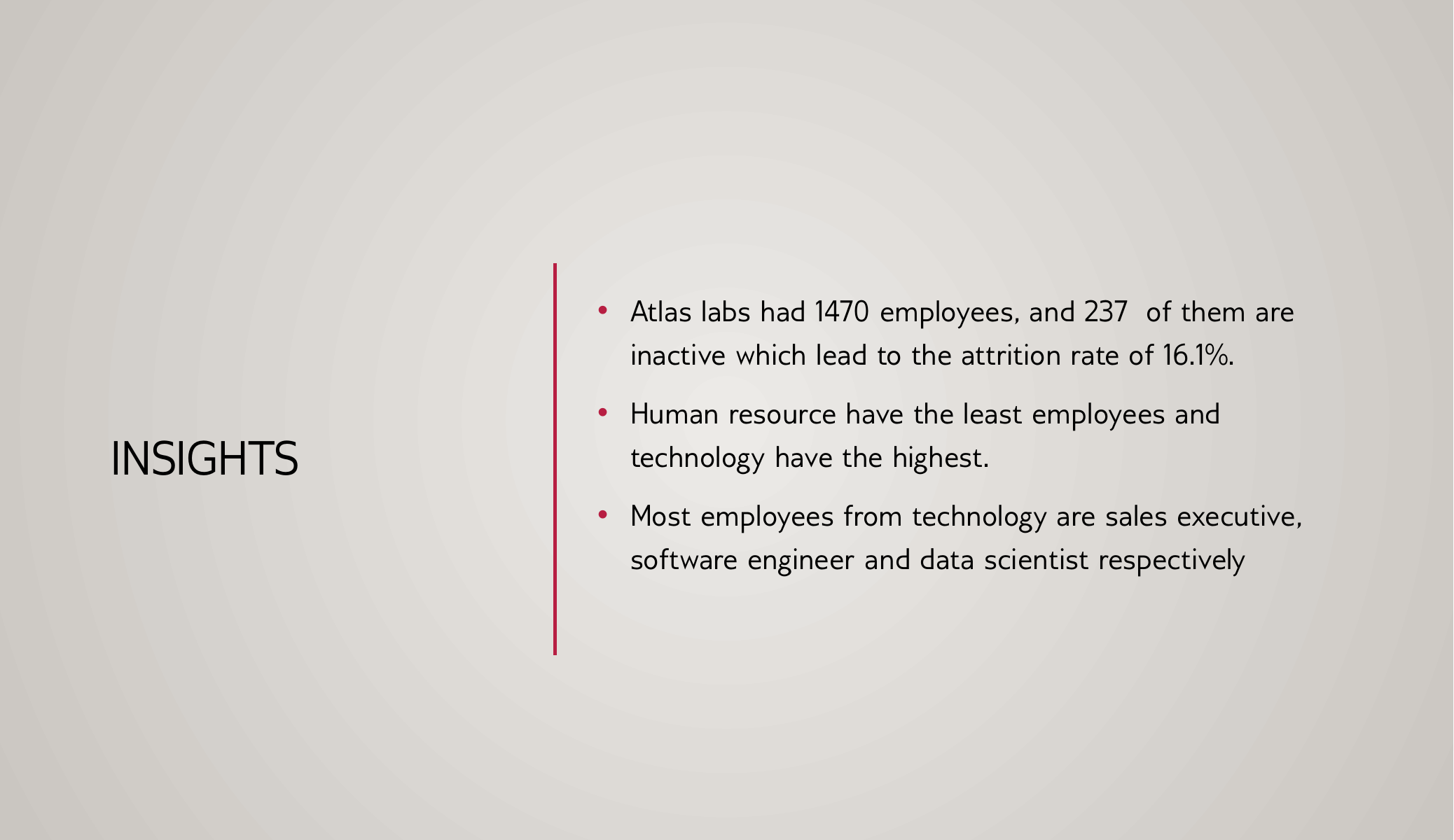

# Insights
Atlas labs had 1470 employees, and 237  of them are inactive which lead to the attrition rate of 16.1%.
Human resource have the least employees and technology have the highest.
Most employees from technology are sales executive, software engineer and data scientist respectively